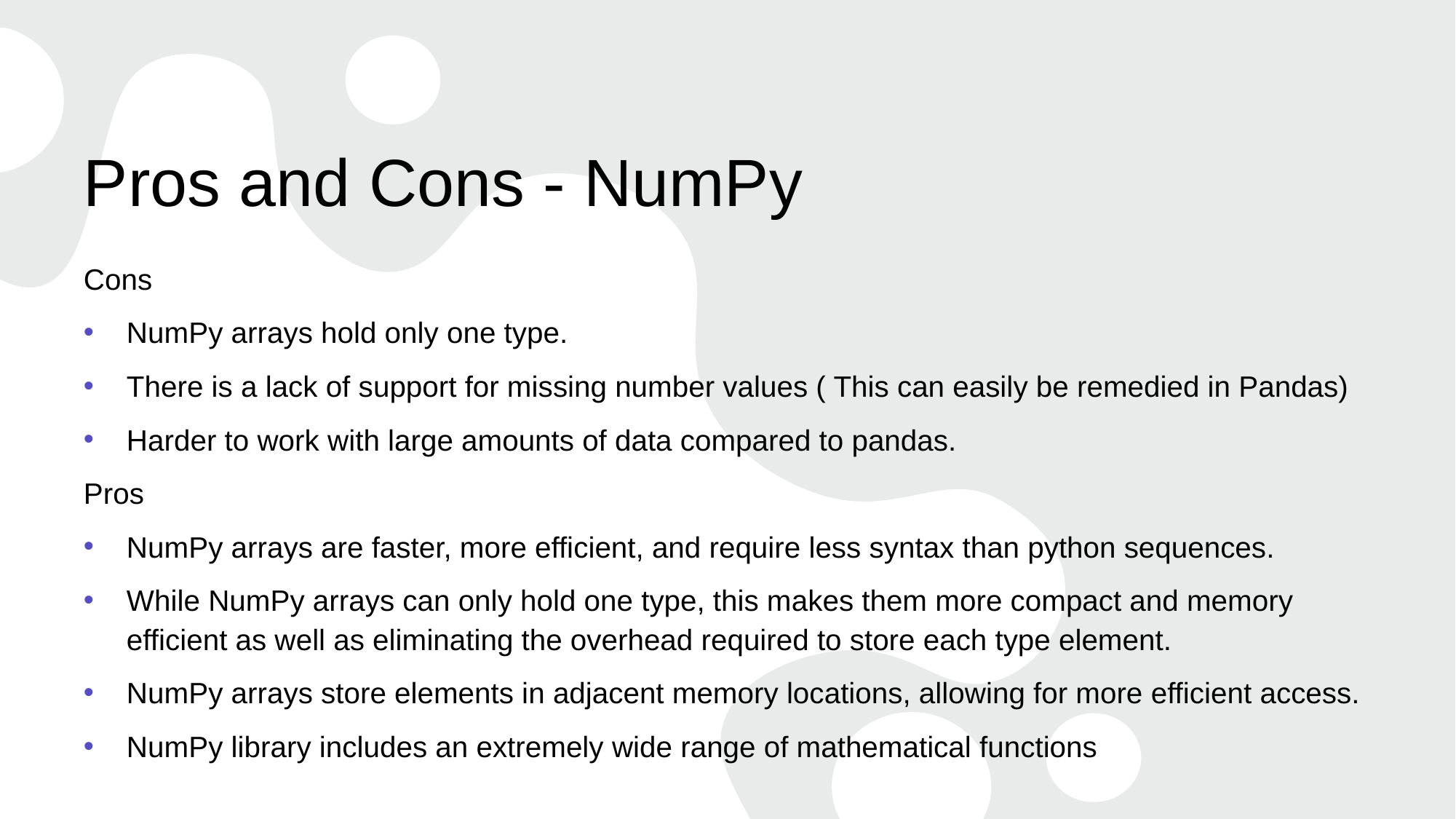

# Pros and Cons - NumPy
Cons
NumPy arrays hold only one type.
There is a lack of support for missing number values ( This can easily be remedied in Pandas)
Harder to work with large amounts of data compared to pandas.
Pros
NumPy arrays are faster, more efficient, and require less syntax than python sequences.
While NumPy arrays can only hold one type, this makes them more compact and memory efficient as well as eliminating the overhead required to store each type element.
NumPy arrays store elements in adjacent memory locations, allowing for more efficient access.
NumPy library includes an extremely wide range of mathematical functions